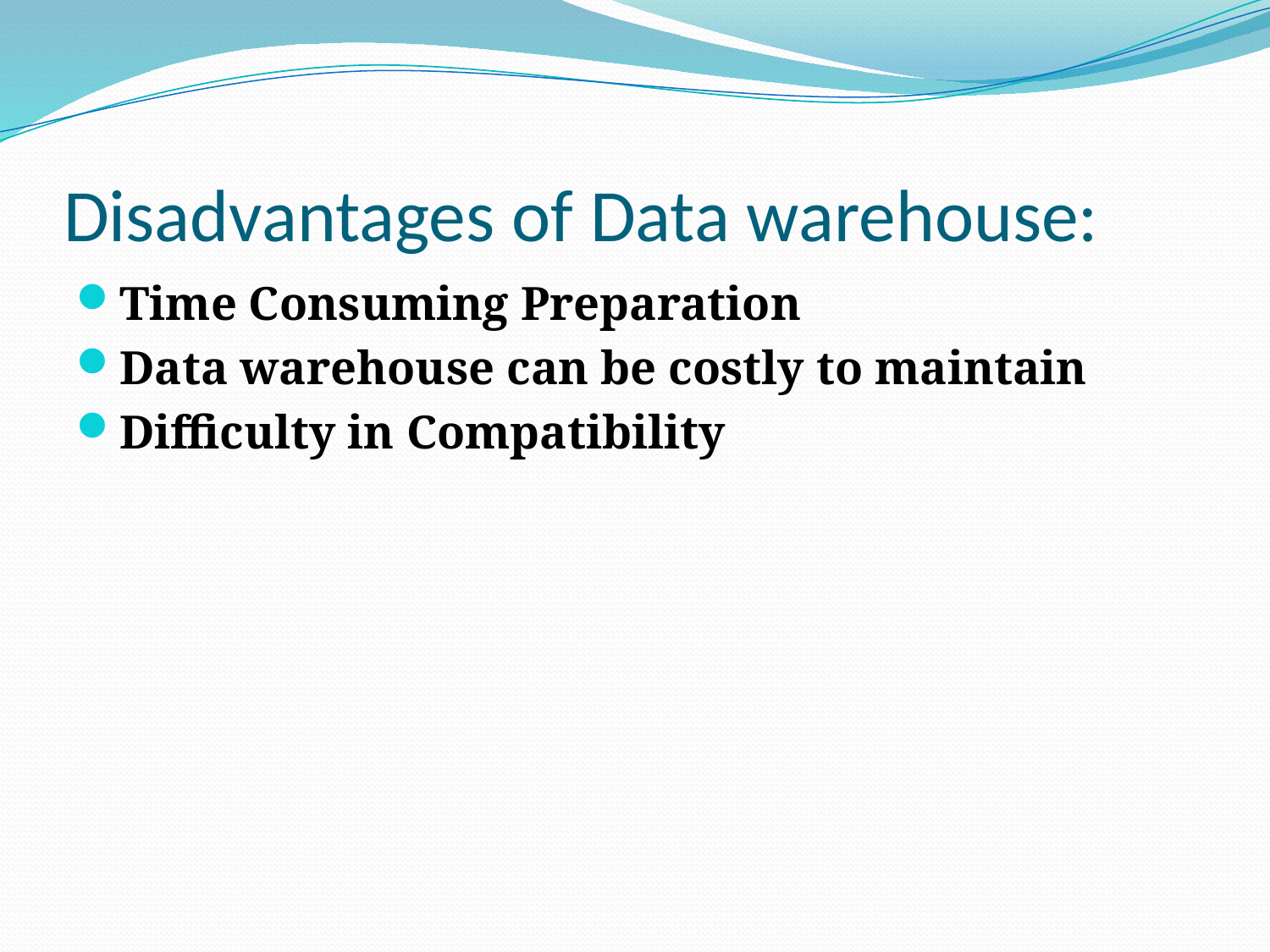

# Disadvantages of Data warehouse:
Time Consuming Preparation
Data warehouse can be costly to maintain
Difficulty in Compatibility